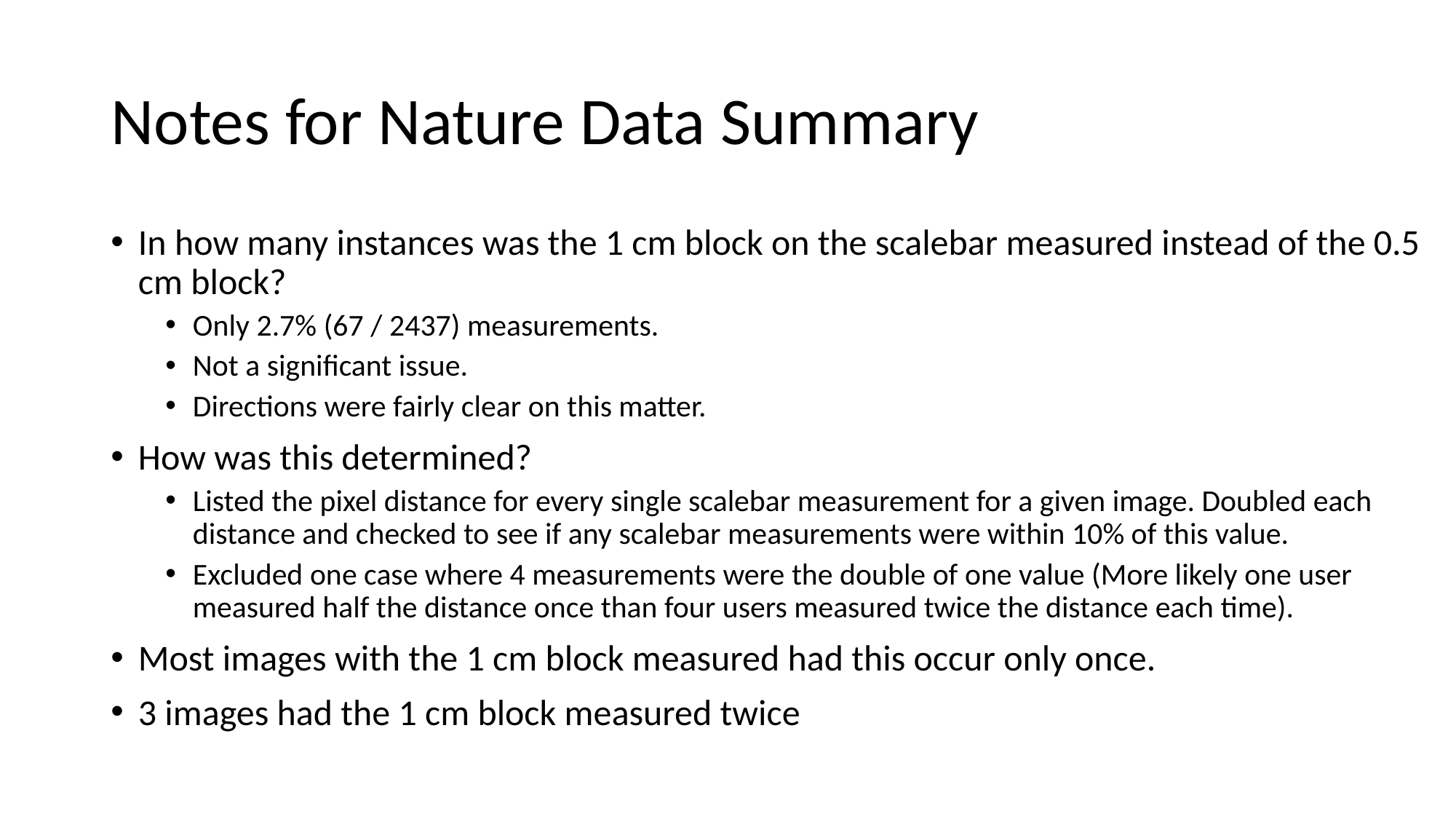

# Notes for Nature Data Summary
In how many instances was the 1 cm block on the scalebar measured instead of the 0.5 cm block?
Only 2.7% (67 / 2437) measurements.
Not a significant issue.
Directions were fairly clear on this matter.
How was this determined?
Listed the pixel distance for every single scalebar measurement for a given image. Doubled each distance and checked to see if any scalebar measurements were within 10% of this value.
Excluded one case where 4 measurements were the double of one value (More likely one user measured half the distance once than four users measured twice the distance each time).
Most images with the 1 cm block measured had this occur only once.
3 images had the 1 cm block measured twice